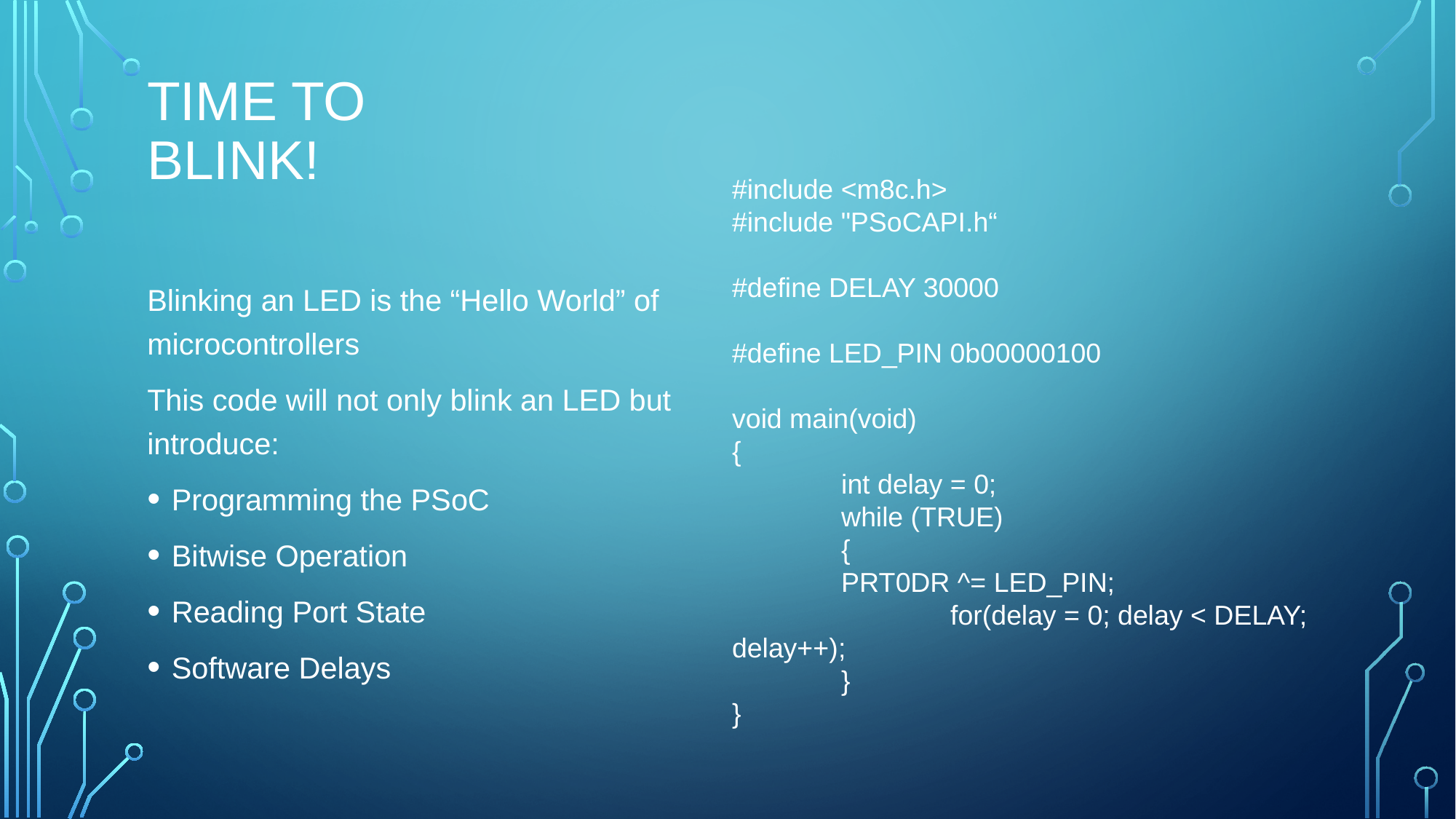

# TIME TO BLINK!
#include <m8c.h>
#include "PSoCAPI.h“

#define DELAY 30000

#define LED_PIN 0b00000100

void main(void)
{
	int delay = 0;
	while (TRUE)
	{
PRT0DR ^= LED_PIN;
		for(delay = 0; delay < DELAY; delay++);
	}
}
Blinking an LED is the “Hello World” of microcontrollers
This code will not only blink an LED but introduce:
Programming the PSoC
Bitwise Operation
Reading Port State
Software Delays